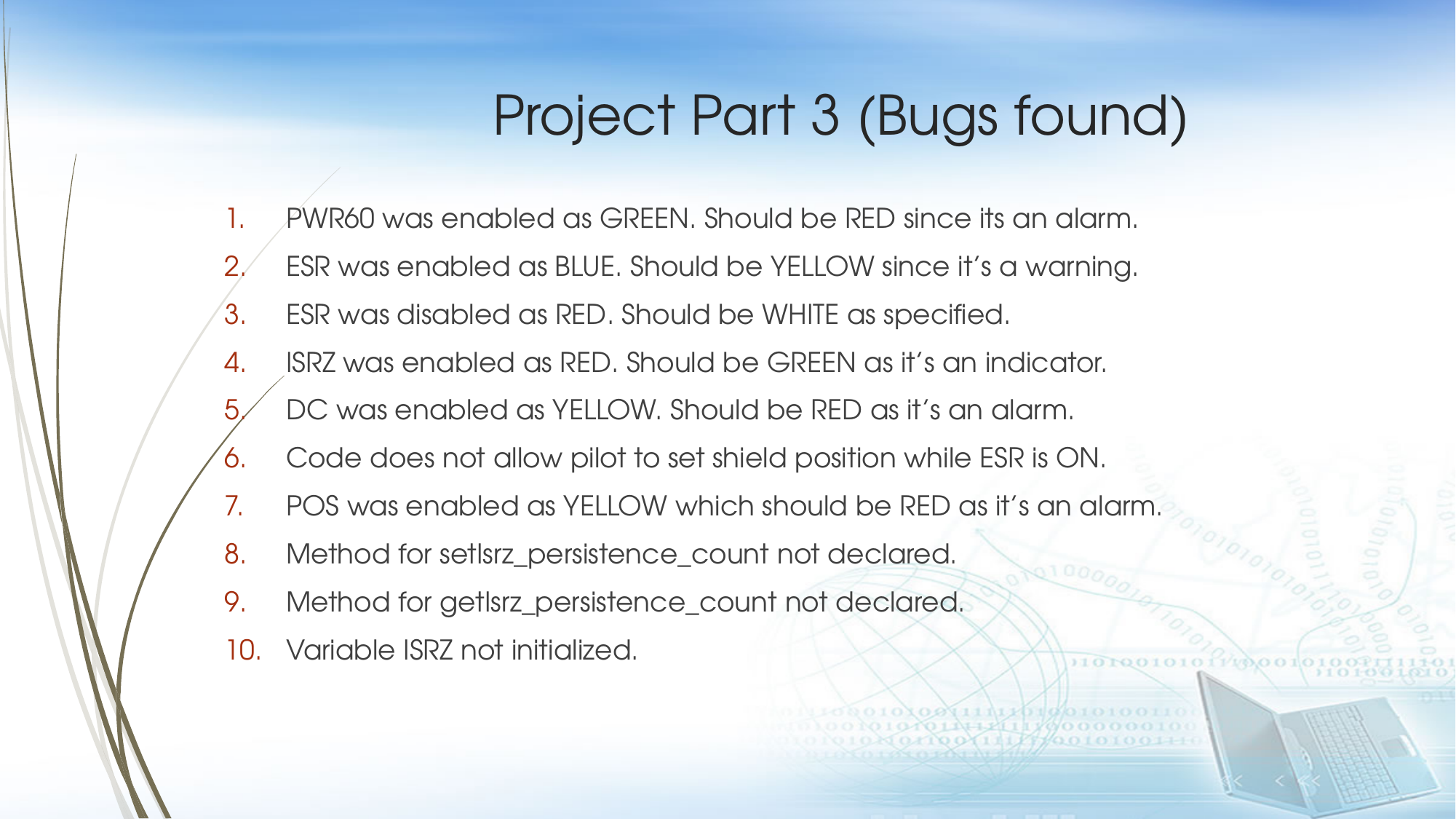

# Project Part 3 (Bugs found)
PWR60 was enabled as GREEN. Should be RED since its an alarm.
ESR was enabled as BLUE. Should be YELLOW since it’s a warning.
ESR was disabled as RED. Should be WHITE as specified.
ISRZ was enabled as RED. Should be GREEN as it’s an indicator.
DC was enabled as YELLOW. Should be RED as it’s an alarm.
Code does not allow pilot to set shield position while ESR is ON.
POS was enabled as YELLOW which should be RED as it’s an alarm.
Method for setIsrz_persistence_count not declared.
Method for getIsrz_persistence_count not declared.
Variable ISRZ not initialized.